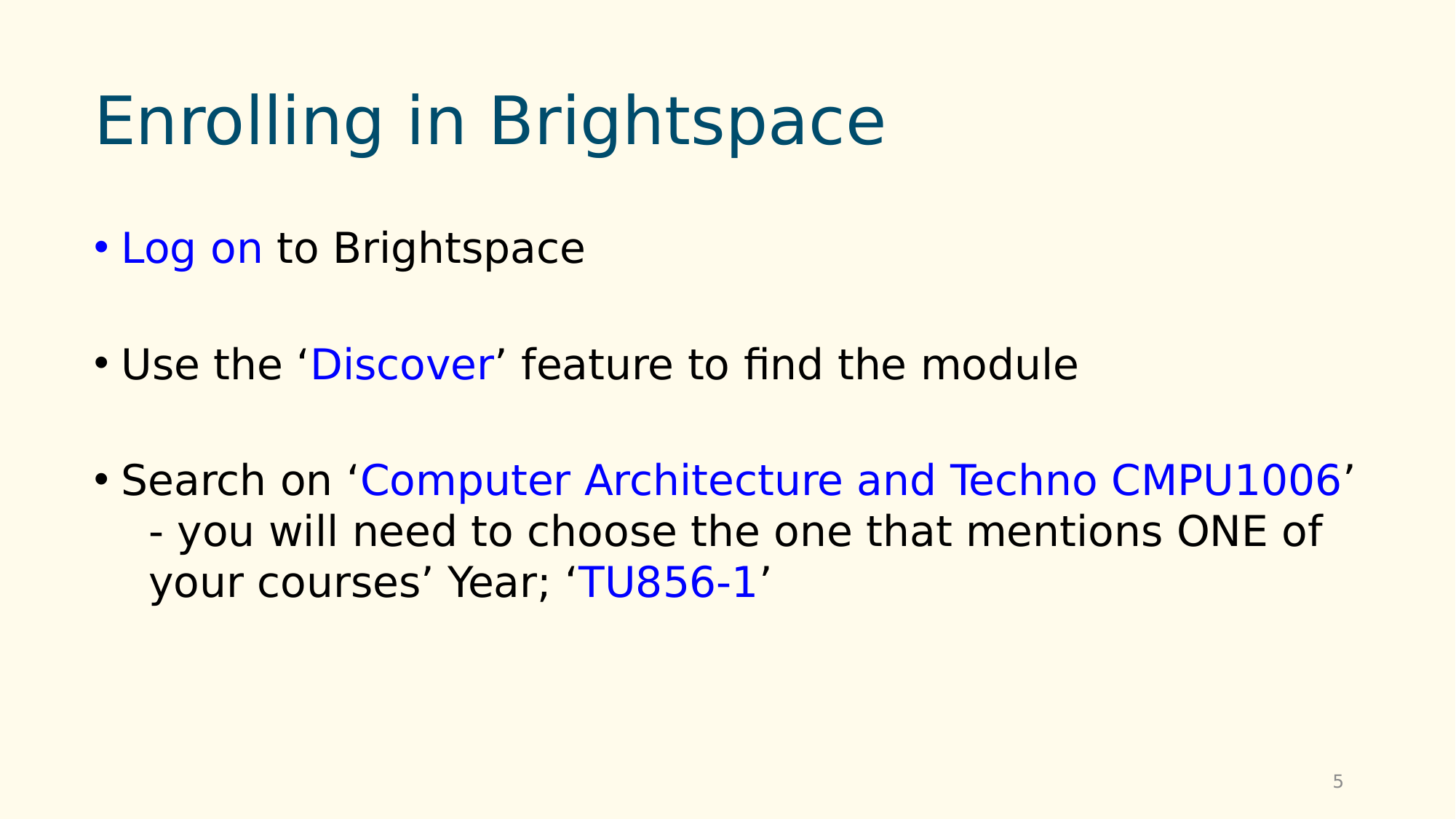

# Enrolling in Brightspace
Log on to Brightspace

Use the ‘Discover’ feature to find the module

Search on ‘Computer Architecture and Techno CMPU1006’
- you will need to choose the one that mentions ONE of your courses’ Year; ‘TU856-1’
5